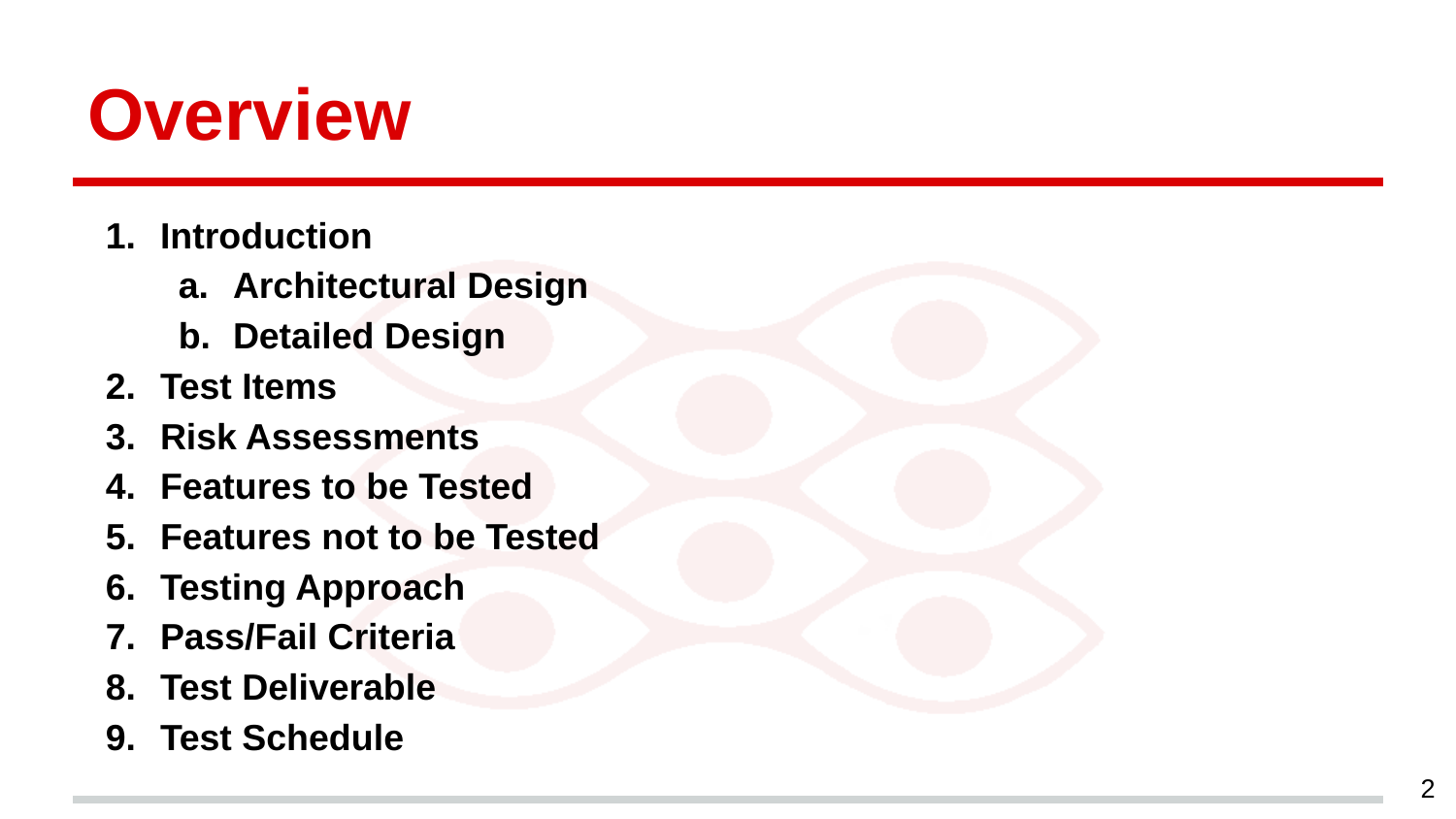

# Overview
Introduction
Architectural Design
Detailed Design
Test Items
Risk Assessments
Features to be Tested
Features not to be Tested
Testing Approach
Pass/Fail Criteria
Test Deliverable
Test Schedule
2